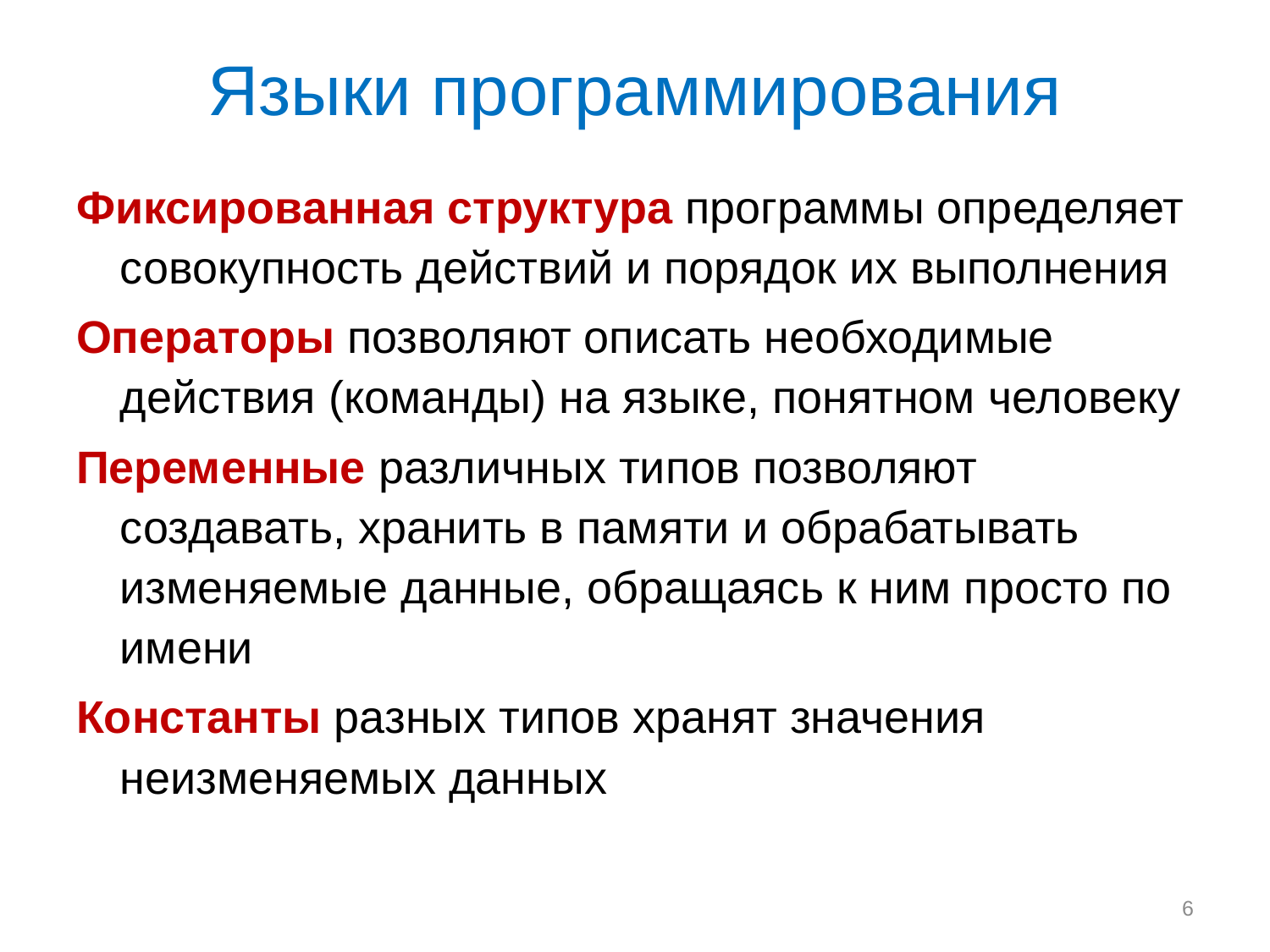

# Языки программирования
Фиксированная структура программы определяет совокупность действий и порядок их выполнения
Операторы позволяют описать необходимые действия (команды) на языке, понятном человеку
Переменные различных типов позволяют создавать, хранить в памяти и обрабатывать изменяемые данные, обращаясь к ним просто по имени
Константы разных типов хранят значения неизменяемых данных
6